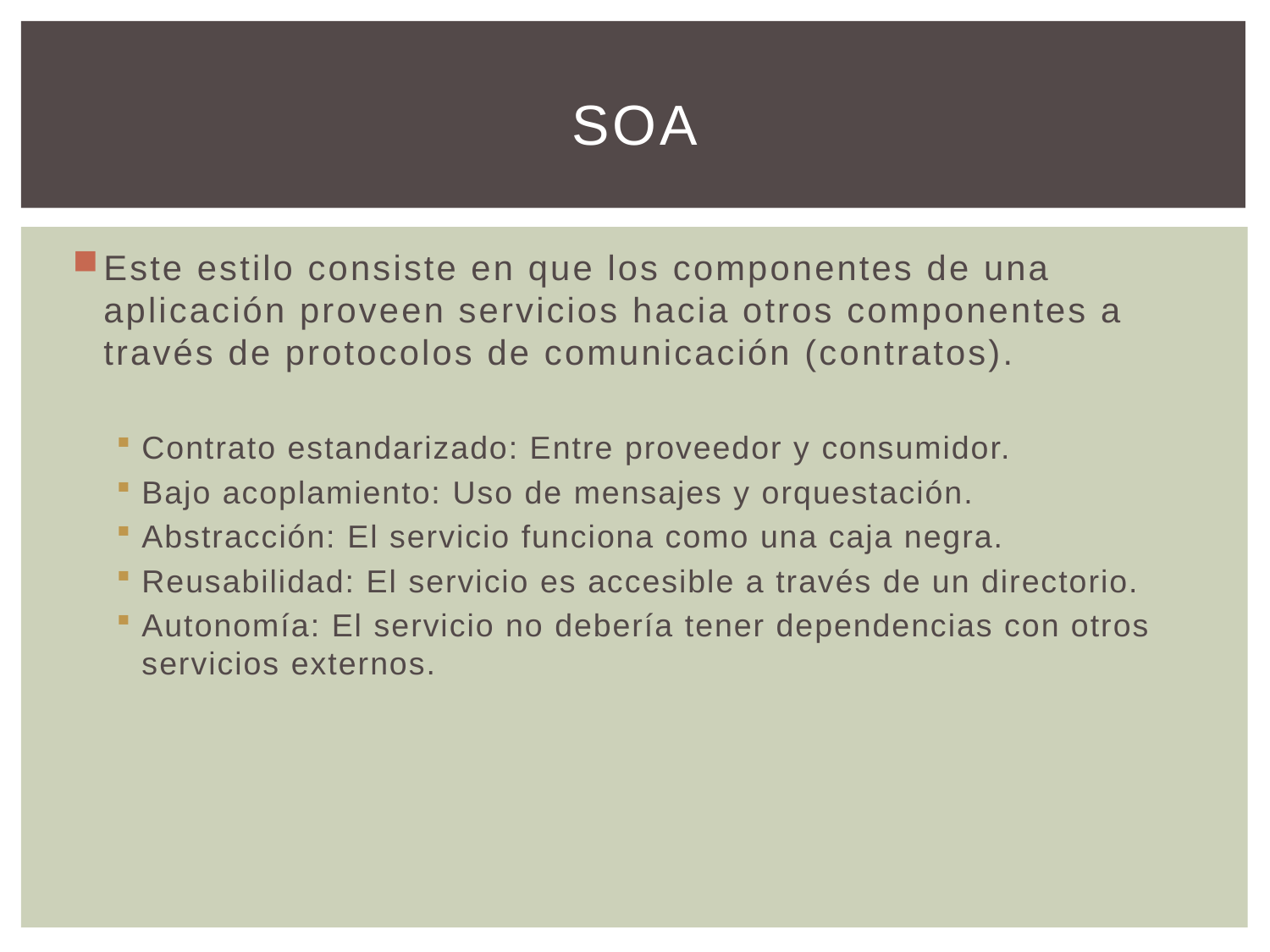

# SOA
Este estilo consiste en que los componentes de una aplicación proveen servicios hacia otros componentes a través de protocolos de comunicación (contratos).

Contrato estandarizado: Entre proveedor y consumidor.
Bajo acoplamiento: Uso de mensajes y orquestación.
Abstracción: El servicio funciona como una caja negra.
Reusabilidad: El servicio es accesible a través de un directorio.
Autonomía: El servicio no debería tener dependencias con otros servicios externos.